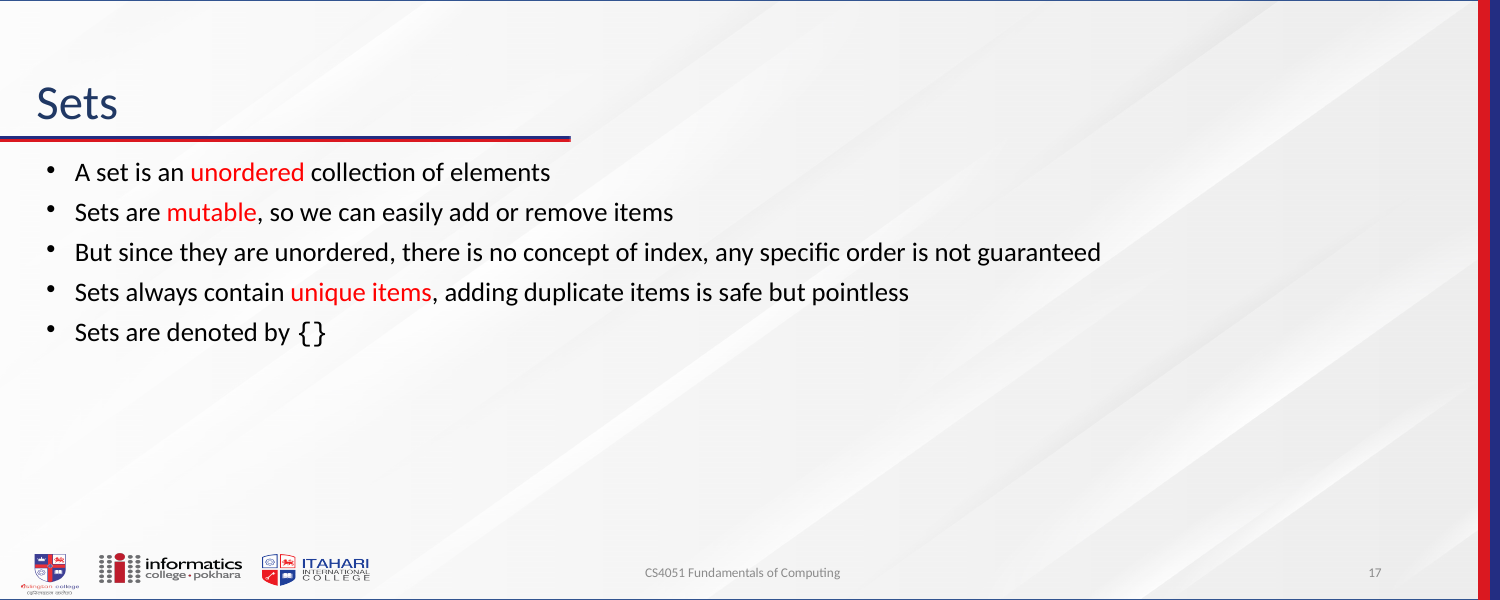

# Sets
A set is an unordered collection of elements
Sets are mutable, so we can easily add or remove items
But since they are unordered, there is no concept of index, any specific order is not guaranteed
Sets always contain unique items, adding duplicate items is safe but pointless
Sets are denoted by {}

CS4051 Fundamentals of Computing
17